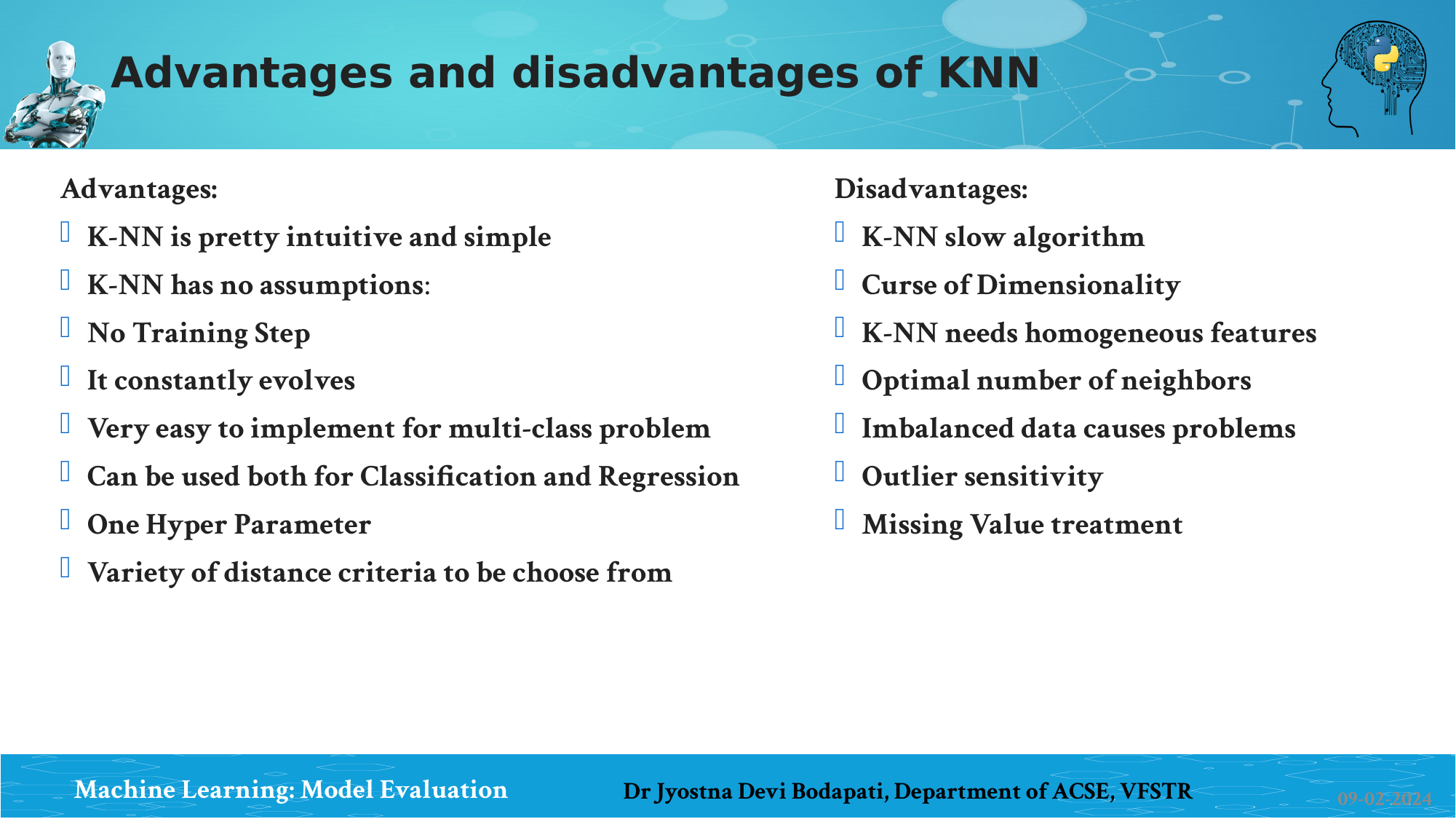

# Advantages and disadvantages of KNN
Advantages:
K-NN is pretty intuitive and simple
K-NN has no assumptions:
No Training Step
It constantly evolves
Very easy to implement for multi-class problem
Can be used both for Classification and Regression
One Hyper Parameter
Variety of distance criteria to be choose from
Disadvantages:
K-NN slow algorithm
Curse of Dimensionality
K-NN needs homogeneous features
Optimal number of neighbors
Imbalanced data causes problems
Outlier sensitivity
Missing Value treatment
09-02-2024